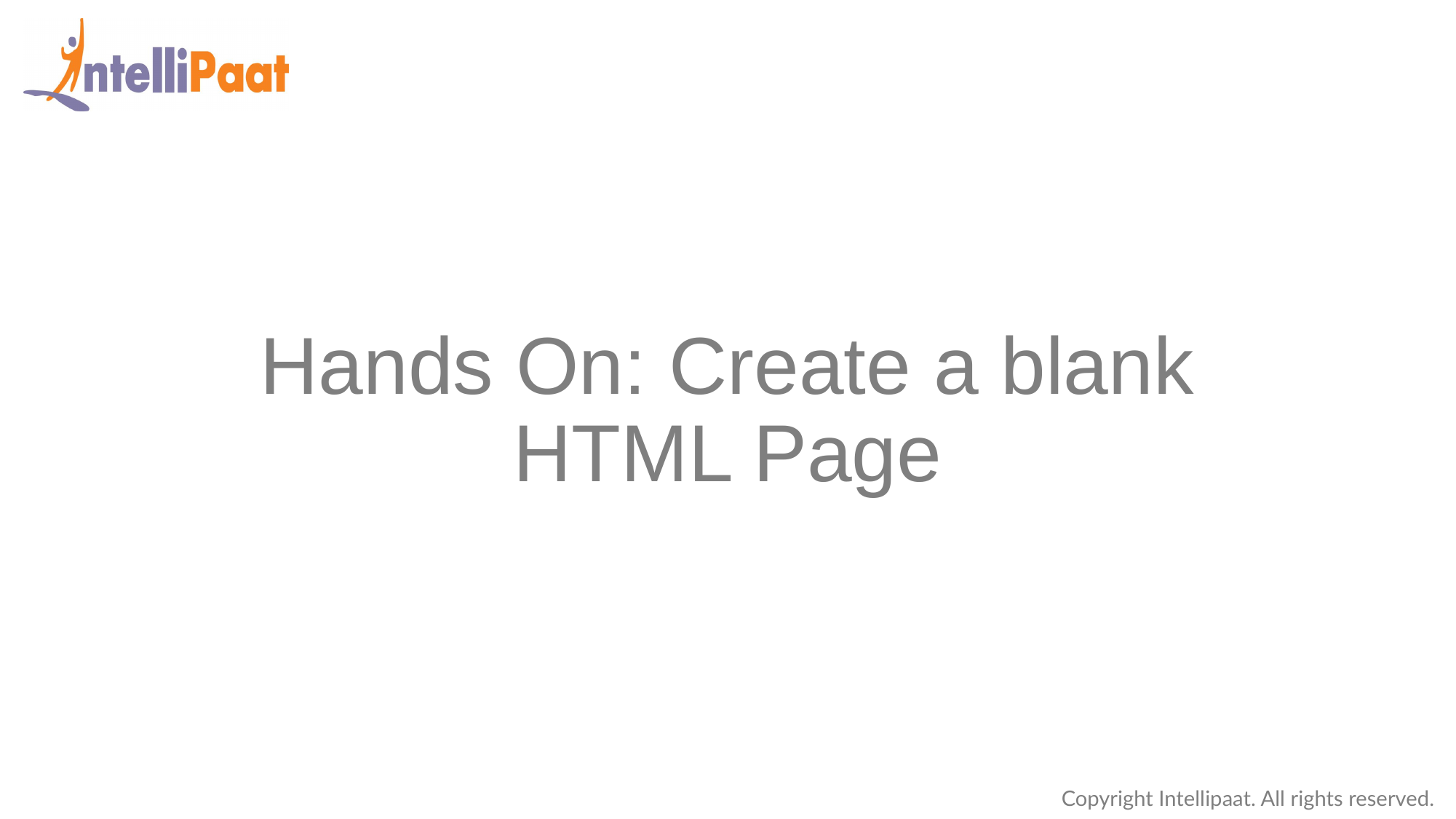

Hands On: Create a blank HTML Page